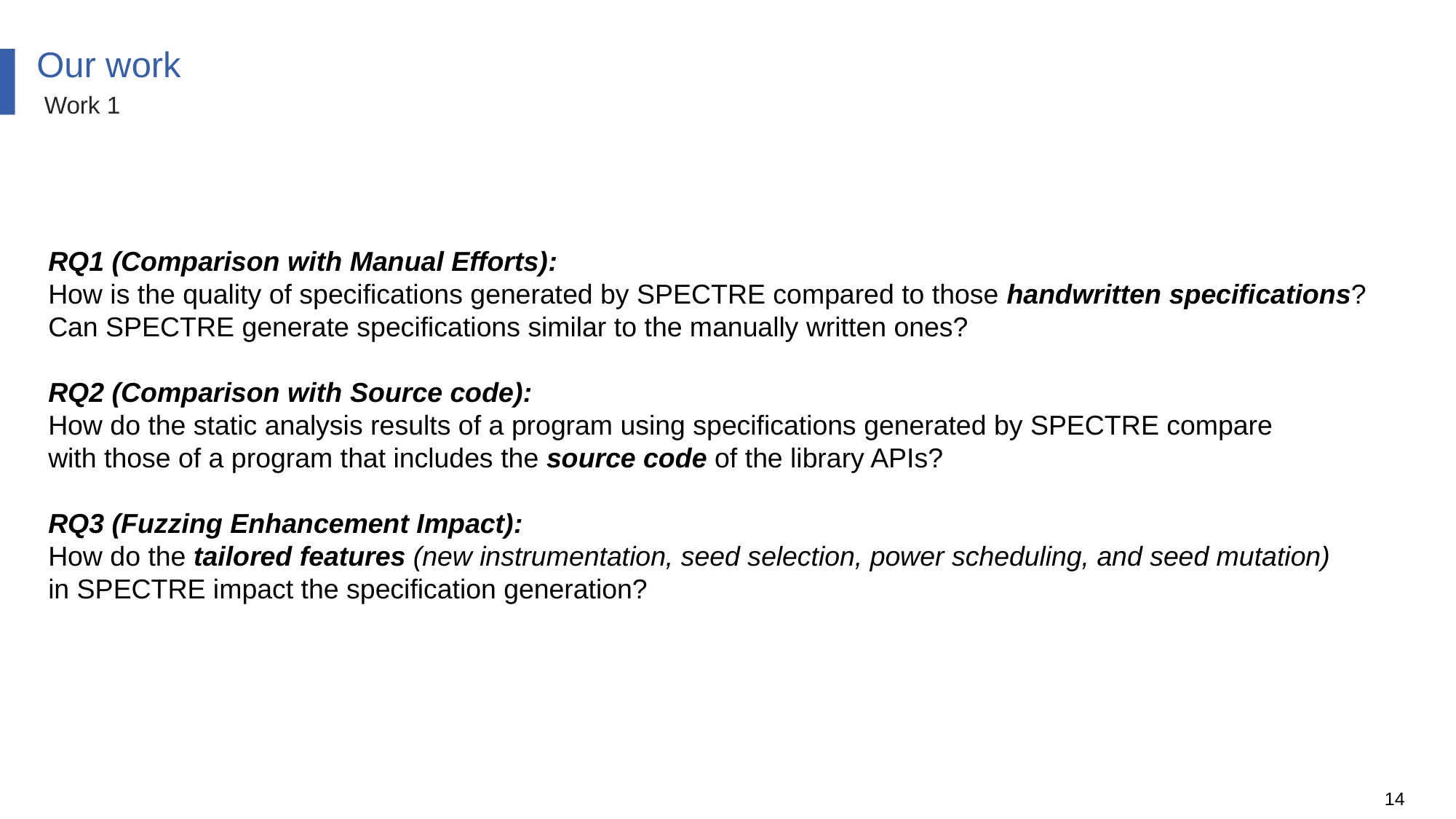

Our work

Work 1
RQ1 (Comparison with Manual Efforts):
How is the quality of specifications generated by SPECTRE compared to those handwritten specifications?
Can SPECTRE generate specifications similar to the manually written ones?

RQ2 (Comparison with Source code):
How do the static analysis results of a program using specifications generated by SPECTRE compare
with those of a program that includes the source code of the library APIs?

RQ3 (Fuzzing Enhancement Impact):
How do the tailored features (new instrumentation, seed selection, power scheduling, and seed mutation)
in SPECTRE impact the specification generation?
14